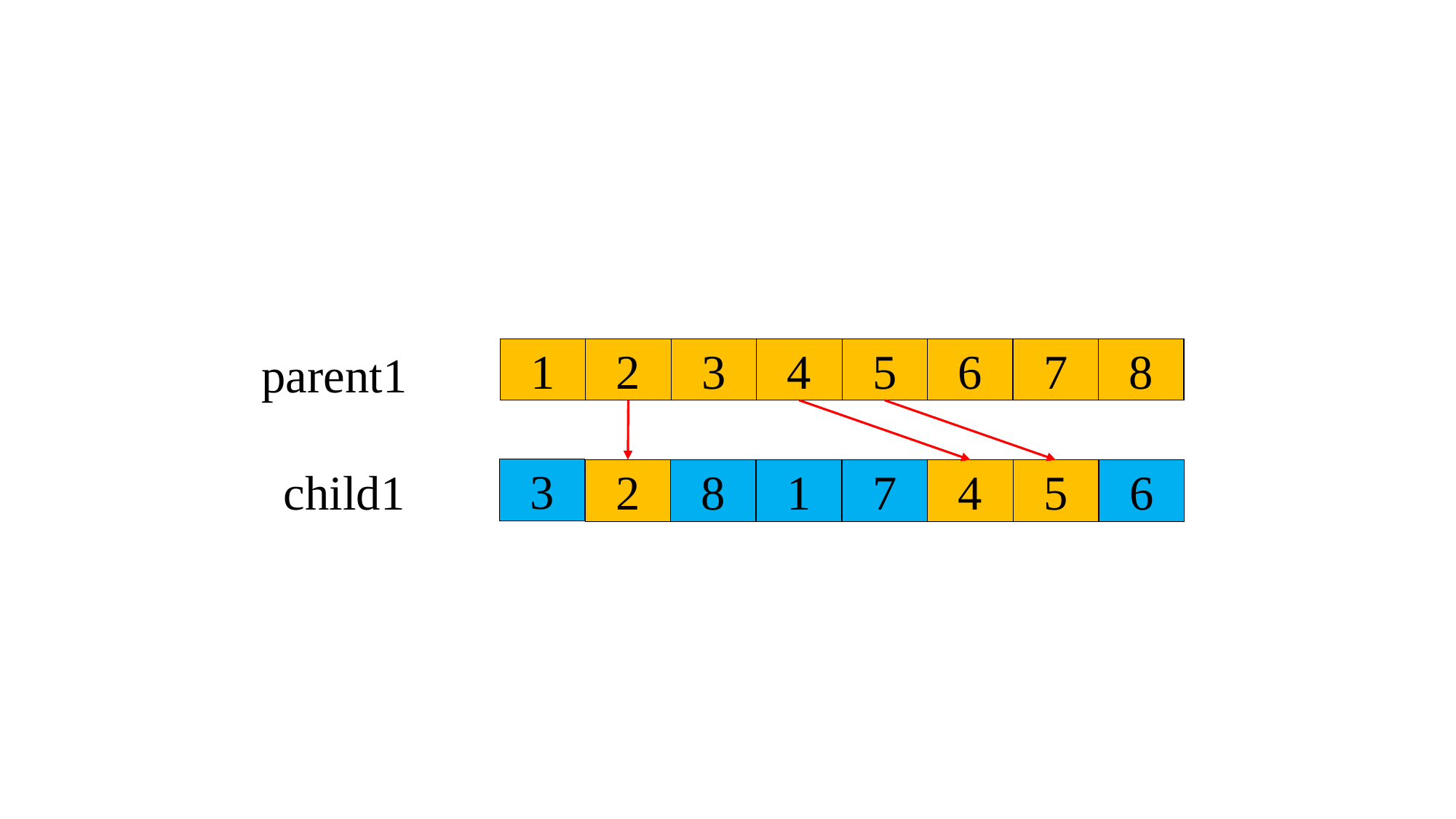

parent1
1
2
2
3
3
4
4
5
5
6
7
8
child1
3
2
8
1
7
4
5
6